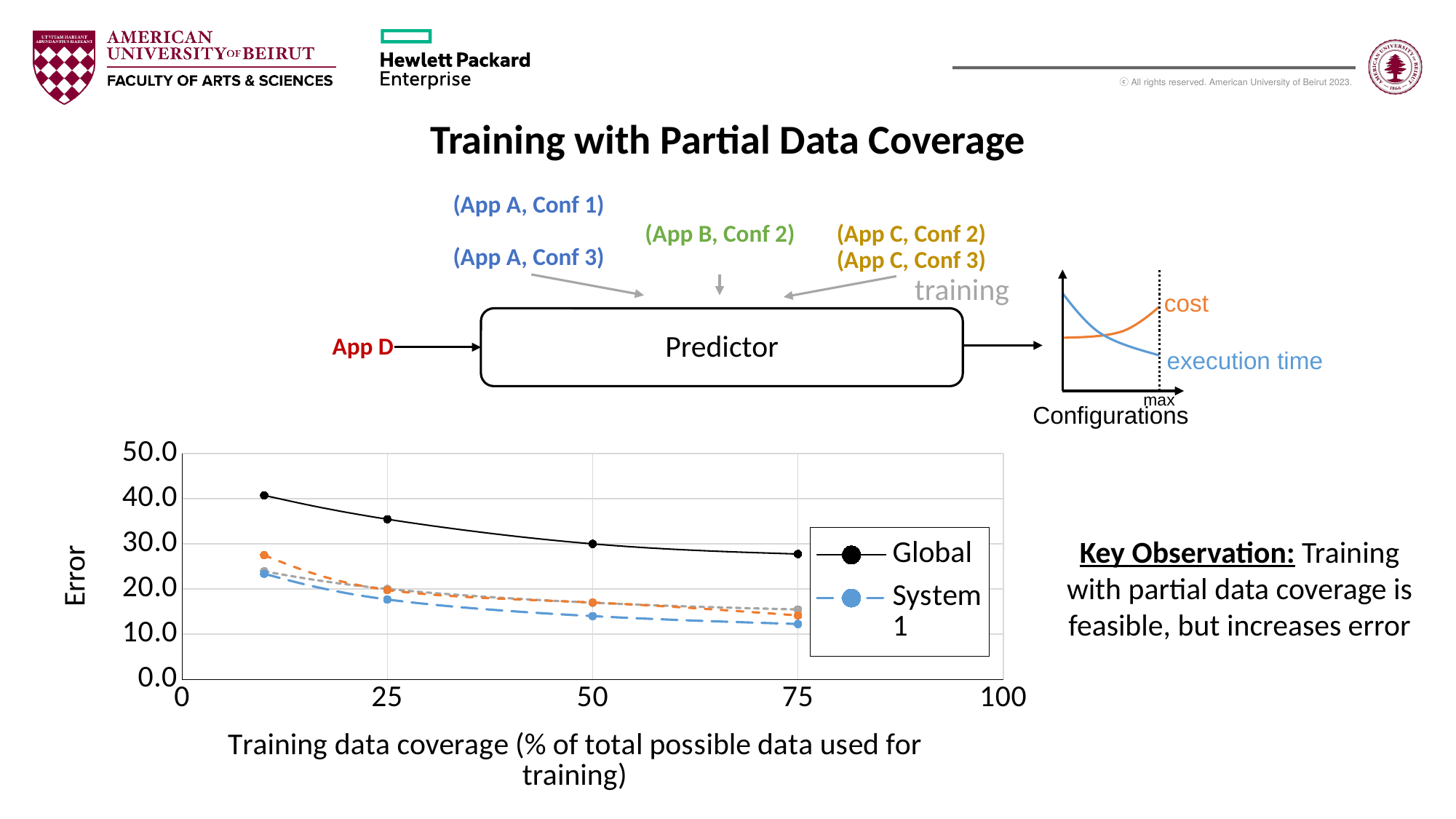

Training with Partial Data Coverage
(App A, Conf 1)

(App A, Conf 3)

(App B, Conf 2)

(App C, Conf 2)
(App C, Conf 3)
training
Predictor
App D

execution time
max
Configurations
cost

### Chart

| Category | Global | System 1 | System 2 | System 3 |
|---|---|---|---|---|
Key Observation: Training with partial data coverage is feasible, but increases error